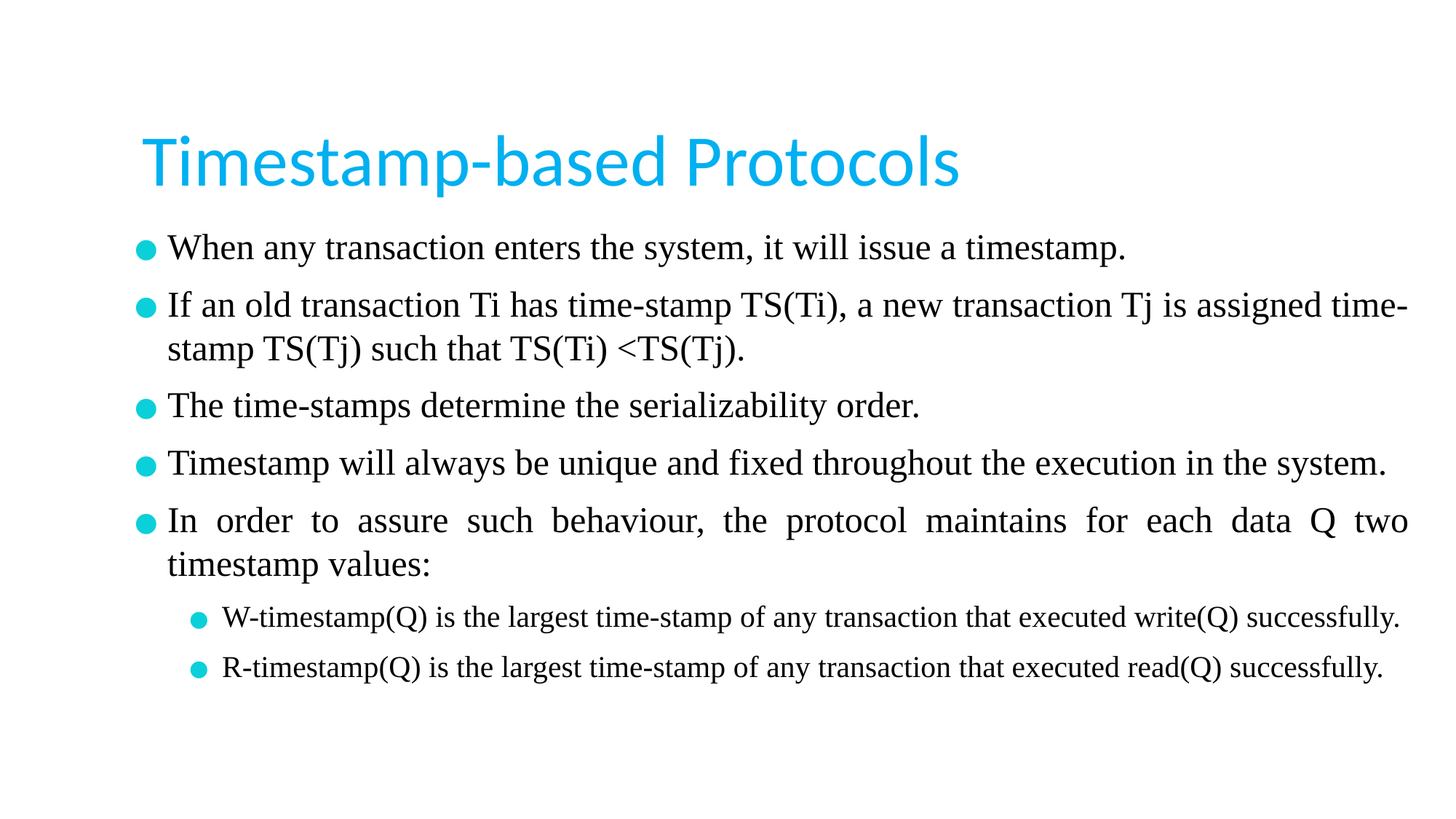

# Timestamp-based Protocols
When any transaction enters the system, it will issue a timestamp.
If an old transaction Ti has time-stamp TS(Ti), a new transaction Tj is assigned time-stamp TS(Tj) such that TS(Ti) <TS(Tj).
The time-stamps determine the serializability order.
Timestamp will always be unique and fixed throughout the execution in the system.
In order to assure such behaviour, the protocol maintains for each data Q two timestamp values:
W-timestamp(Q) is the largest time-stamp of any transaction that executed write(Q) successfully.
R-timestamp(Q) is the largest time-stamp of any transaction that executed read(Q) successfully.